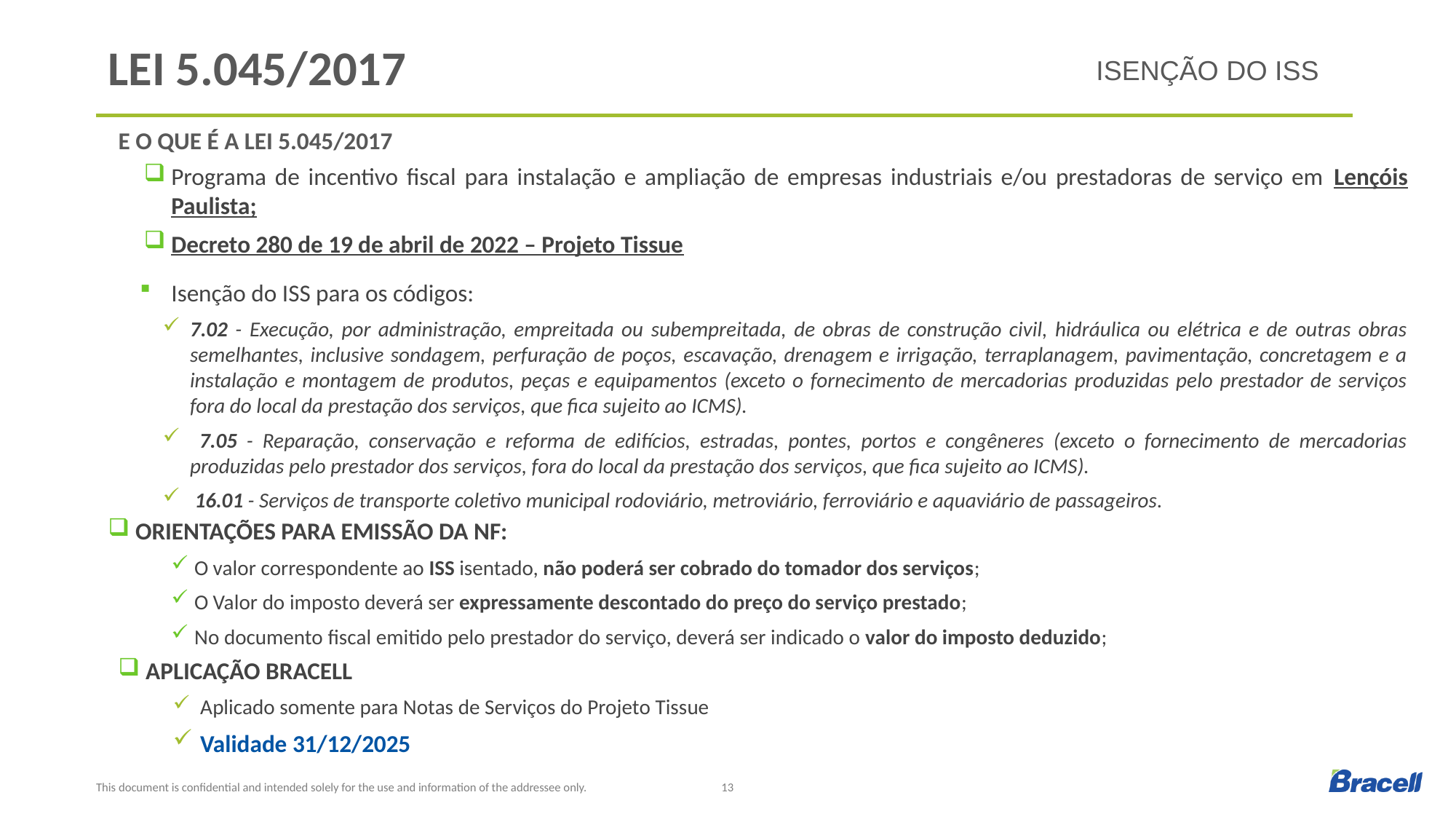

# LEI 5.045/2017
ISENÇÃO DO ISS
E O QUE É A LEI 5.045/2017
Programa de incentivo fiscal para instalação e ampliação de empresas industriais e/ou prestadoras de serviço em Lençóis Paulista;
Decreto 280 de 19 de abril de 2022 – Projeto Tissue

Isenção do ISS para os códigos:
7.02 - Execução, por administração, empreitada ou subempreitada, de obras de construção civil, hidráulica ou elétrica e de outras obras semelhantes, inclusive sondagem, perfuração de poços, escavação, drenagem e irrigação, terraplanagem, pavimentação, concretagem e a instalação e montagem de produtos, peças e equipamentos (exceto o fornecimento de mercadorias produzidas pelo prestador de serviços fora do local da prestação dos serviços, que fica sujeito ao ICMS).
 7.05 - Reparação, conservação e reforma de edifícios, estradas, pontes, portos e congêneres (exceto o fornecimento de mercadorias produzidas pelo prestador dos serviços, fora do local da prestação dos serviços, que fica sujeito ao ICMS).
 16.01 - Serviços de transporte coletivo municipal rodoviário, metroviário, ferroviário e aquaviário de passageiros.
ORIENTAÇÕES PARA EMISSÃO DA NF:
O valor correspondente ao ISS isentado, não poderá ser cobrado do tomador dos serviços;
O Valor do imposto deverá ser expressamente descontado do preço do serviço prestado;
No documento fiscal emitido pelo prestador do serviço, deverá ser indicado o valor do imposto deduzido;
APLICAÇÃO BRACELL
Aplicado somente para Notas de Serviços do Projeto Tissue
Validade 31/12/2025